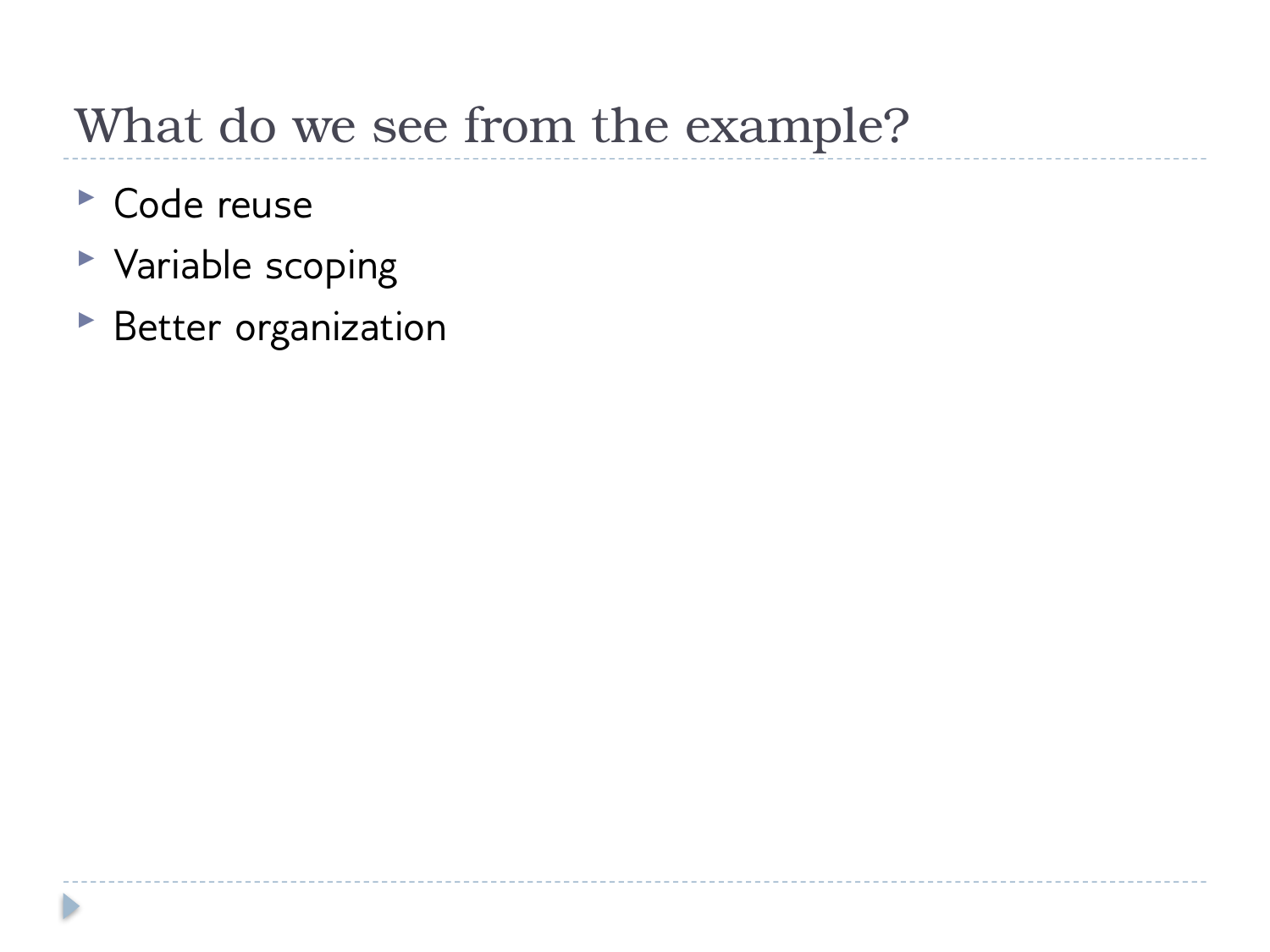

# What do we see from the example?
Code reuse
Variable scoping
Better organization